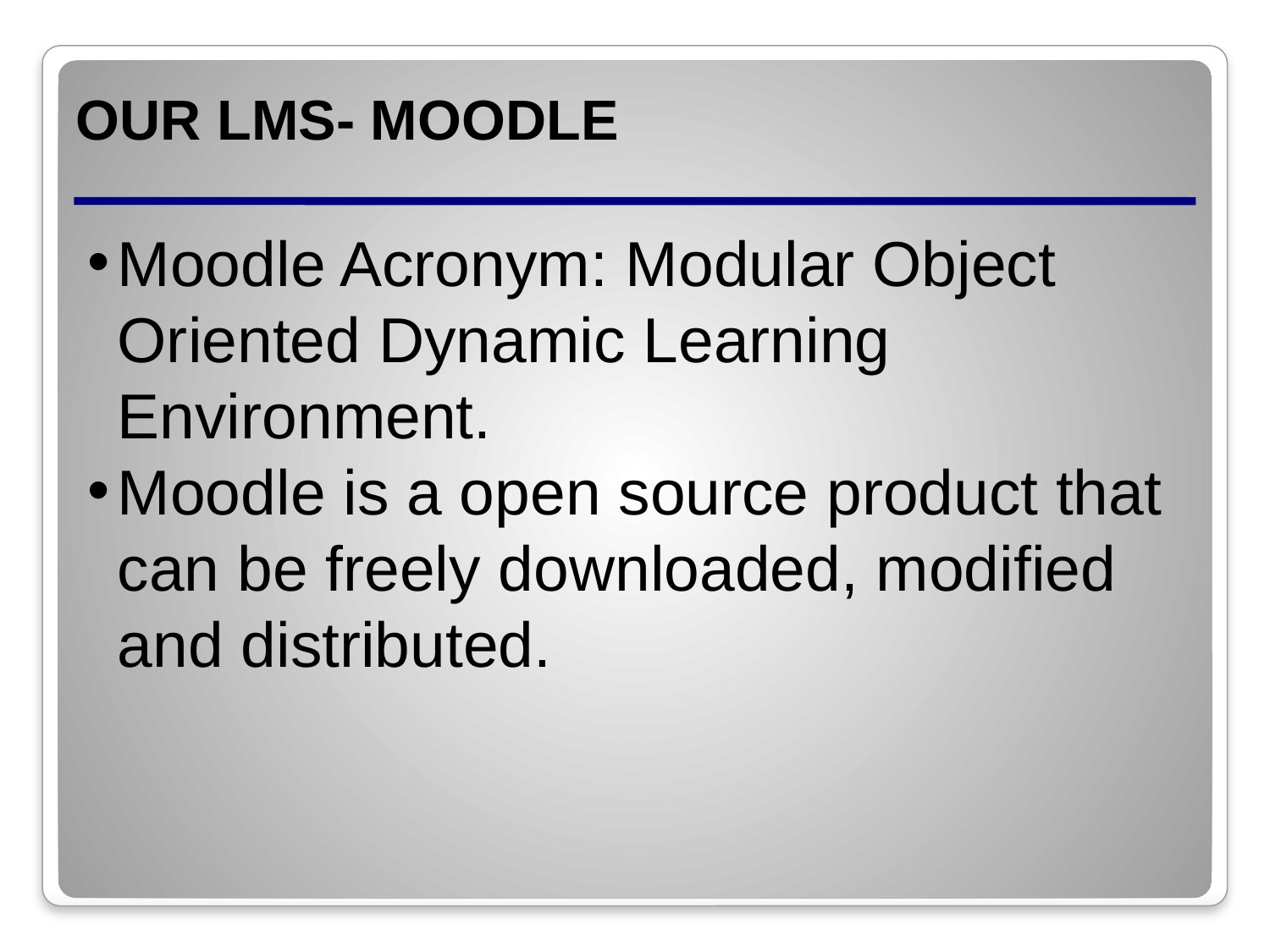

OUR LMS- MOODLE
Moodle Acronym: Modular Object Oriented Dynamic Learning Environment.
Moodle is a open source product that can be freely downloaded, modified and distributed.